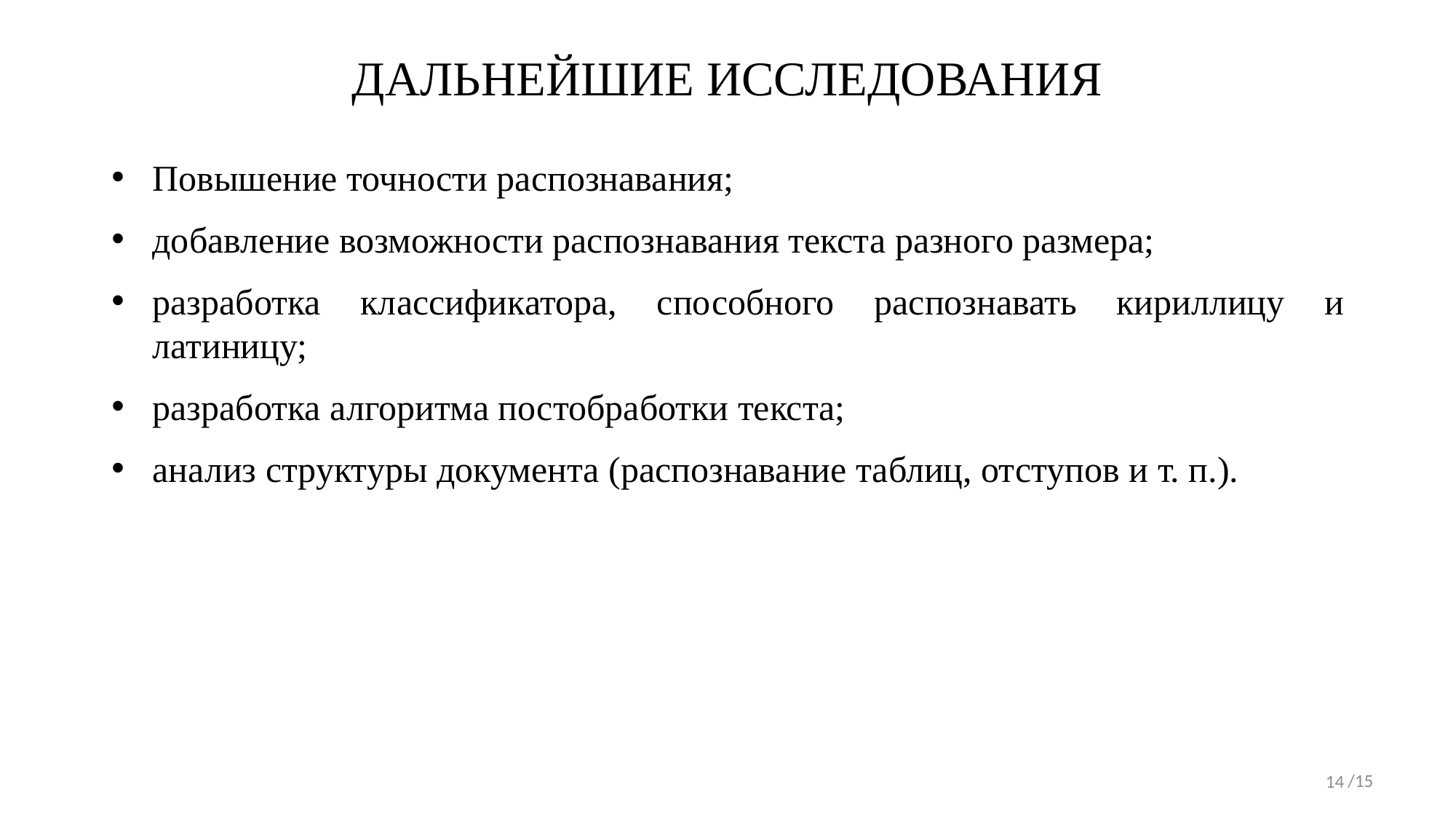

ДАЛЬНЕЙШИЕ ИССЛЕДОВАНИЯ
Повышение точности распознавания;
добавление возможности распознавания текста разного размера;
разработка классификатора, способного распознавать кириллицу и латиницу;
разработка алгоритма постобработки текста;
анализ структуры документа (распознавание таблиц, отступов и т. п.).

/15
14